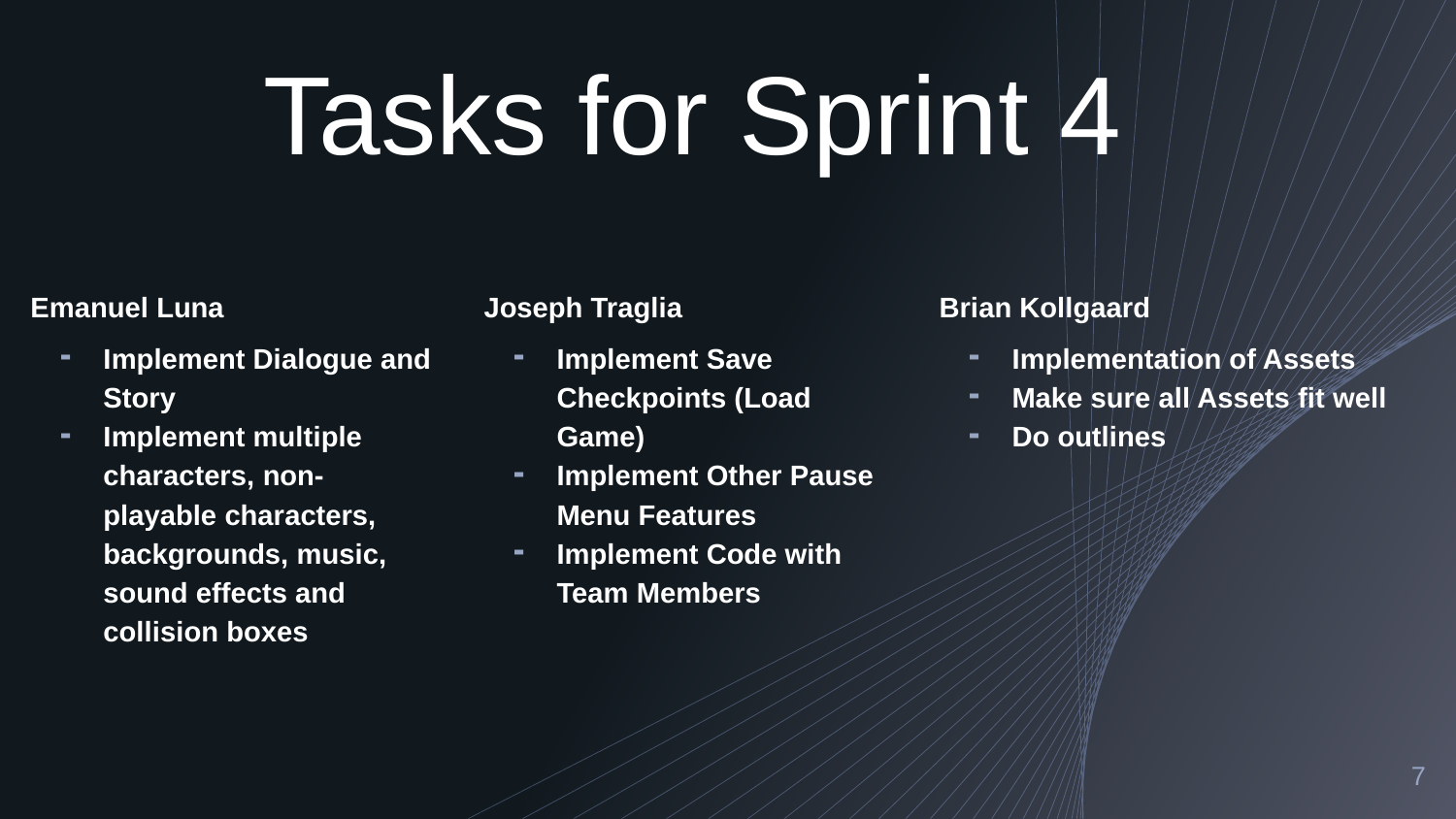

# Tasks for Sprint 4
Brian Kollgaard
Implementation of Assets
Make sure all Assets fit well
Do outlines

Emanuel Luna
Implement Dialogue and Story
Implement multiple characters, non-playable characters, backgrounds, music, sound effects and collision boxes
Joseph Traglia
Implement Save Checkpoints (Load Game)
Implement Other Pause Menu Features
Implement Code with Team Members
7